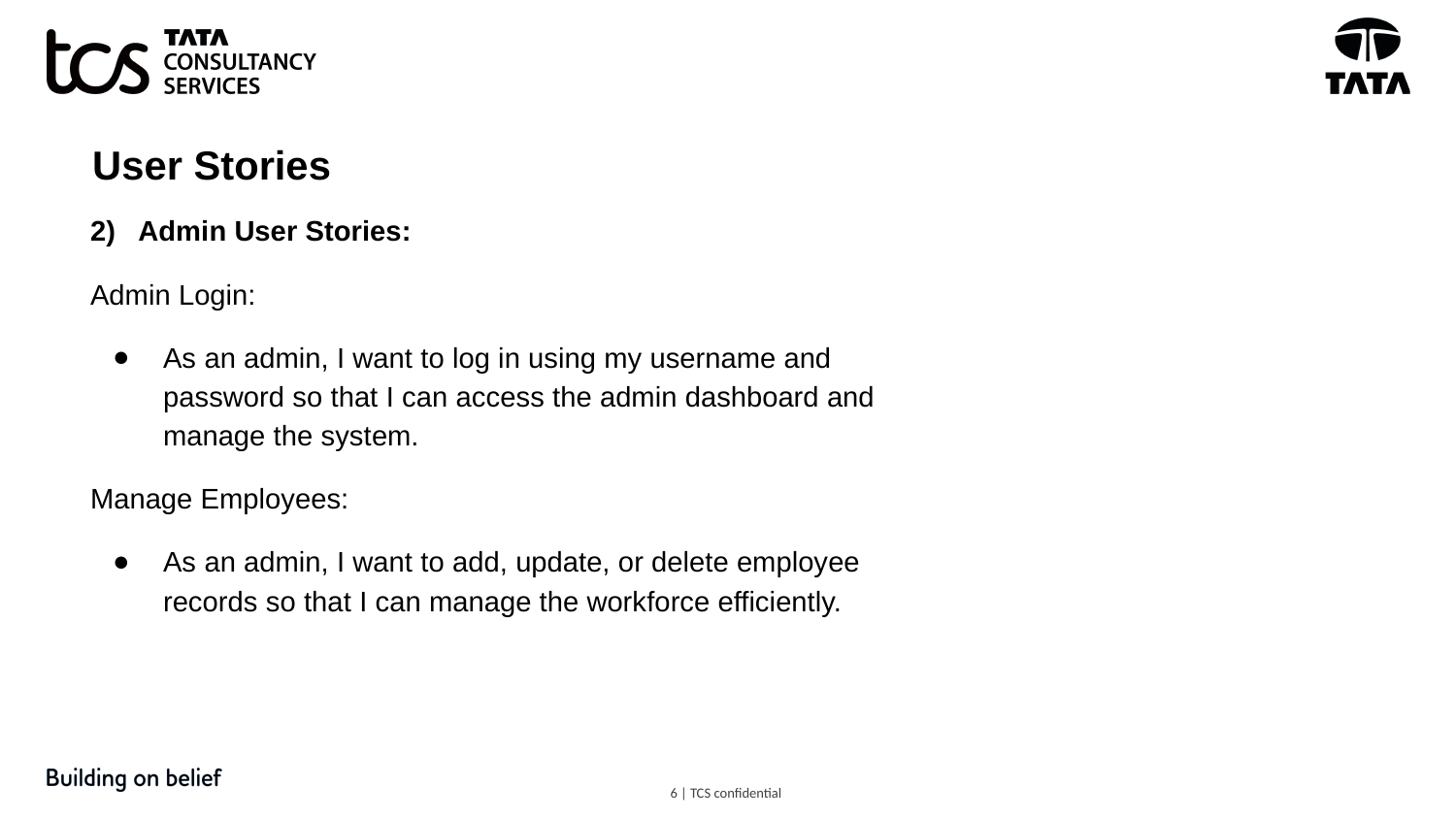

User Stories
2)   Admin User Stories:
Admin Login:
As an admin, I want to log in using my username and password so that I can access the admin dashboard and manage the system.
Manage Employees:
As an admin, I want to add, update, or delete employee records so that I can manage the workforce efficiently.
6 | TCS confidential